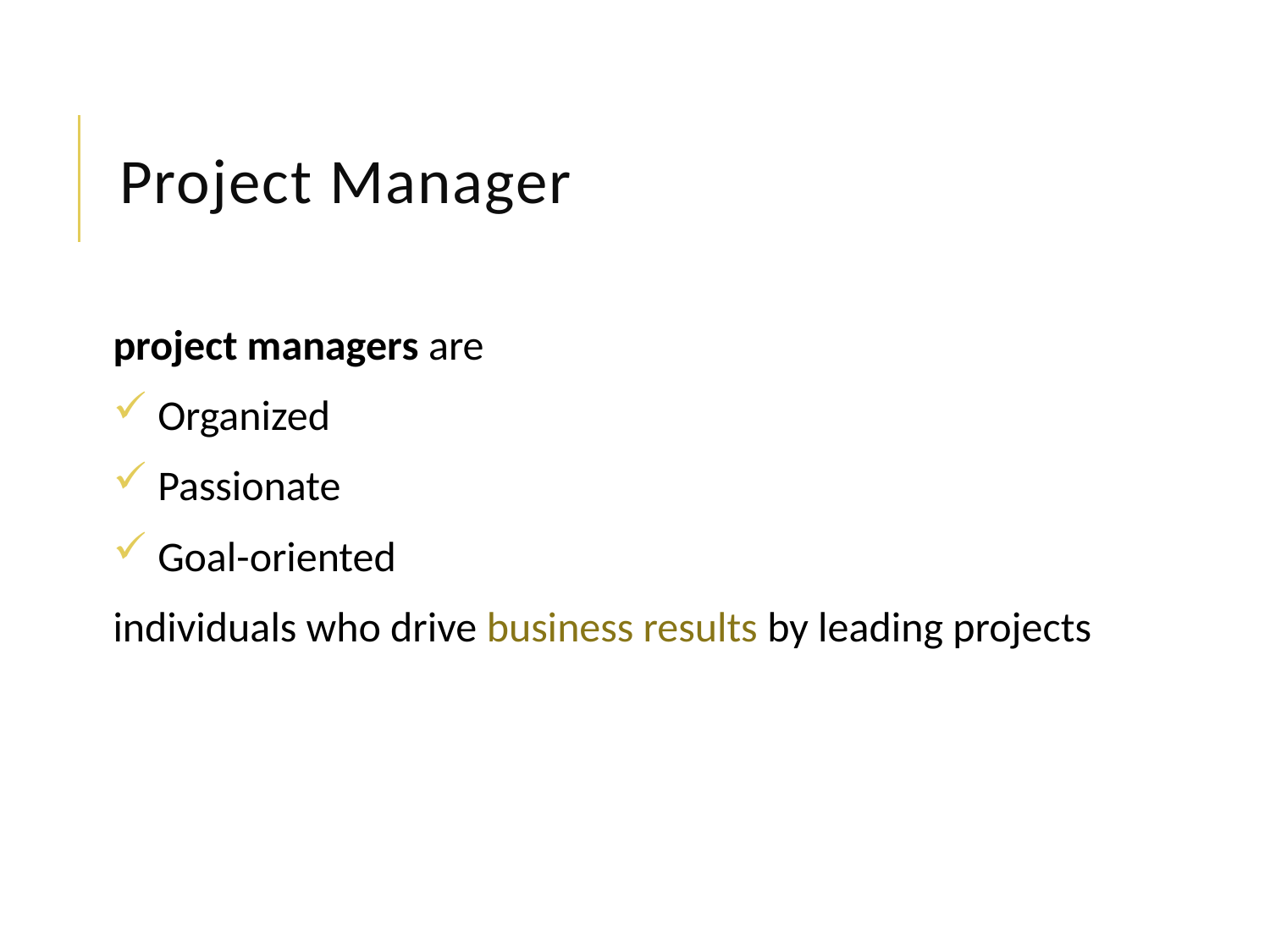

# Project Manager
project managers are
 Organized
 Passionate
 Goal-oriented
individuals who drive business results by leading projects